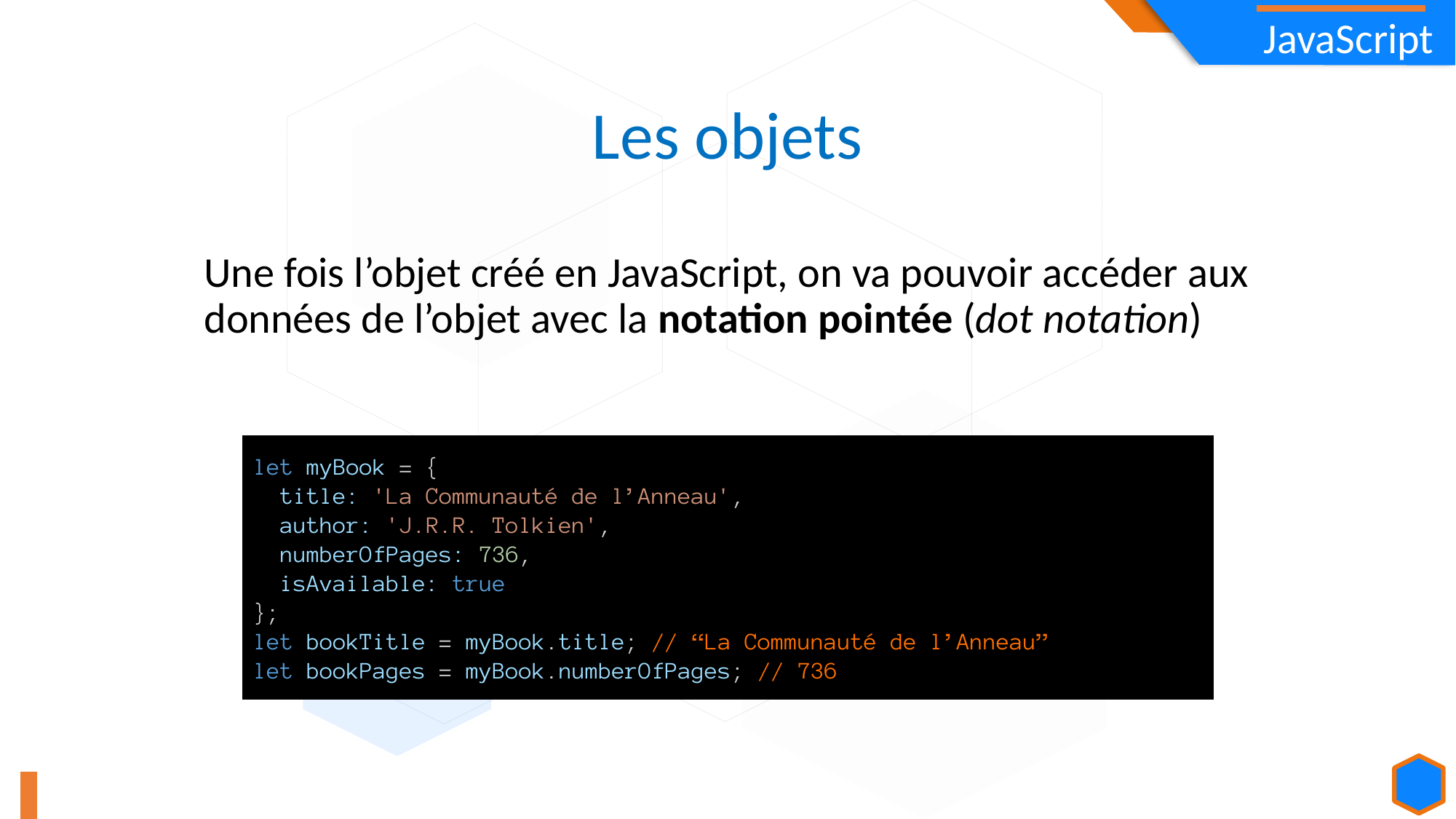

Les objets
Une fois l’objet créé en JavaScript, on va pouvoir accéder aux données de l’objet avec la notation pointée (dot notation)

let myBook = {
  title: 'La Communauté de l’Anneau',
  author: 'J.R.R. Tolkien',
  numberOfPages: 736,
  isAvailable: true
};
let bookTitle = myBook.title; // “La Communauté de l’Anneau”
let bookPages = myBook.numberOfPages; // 736